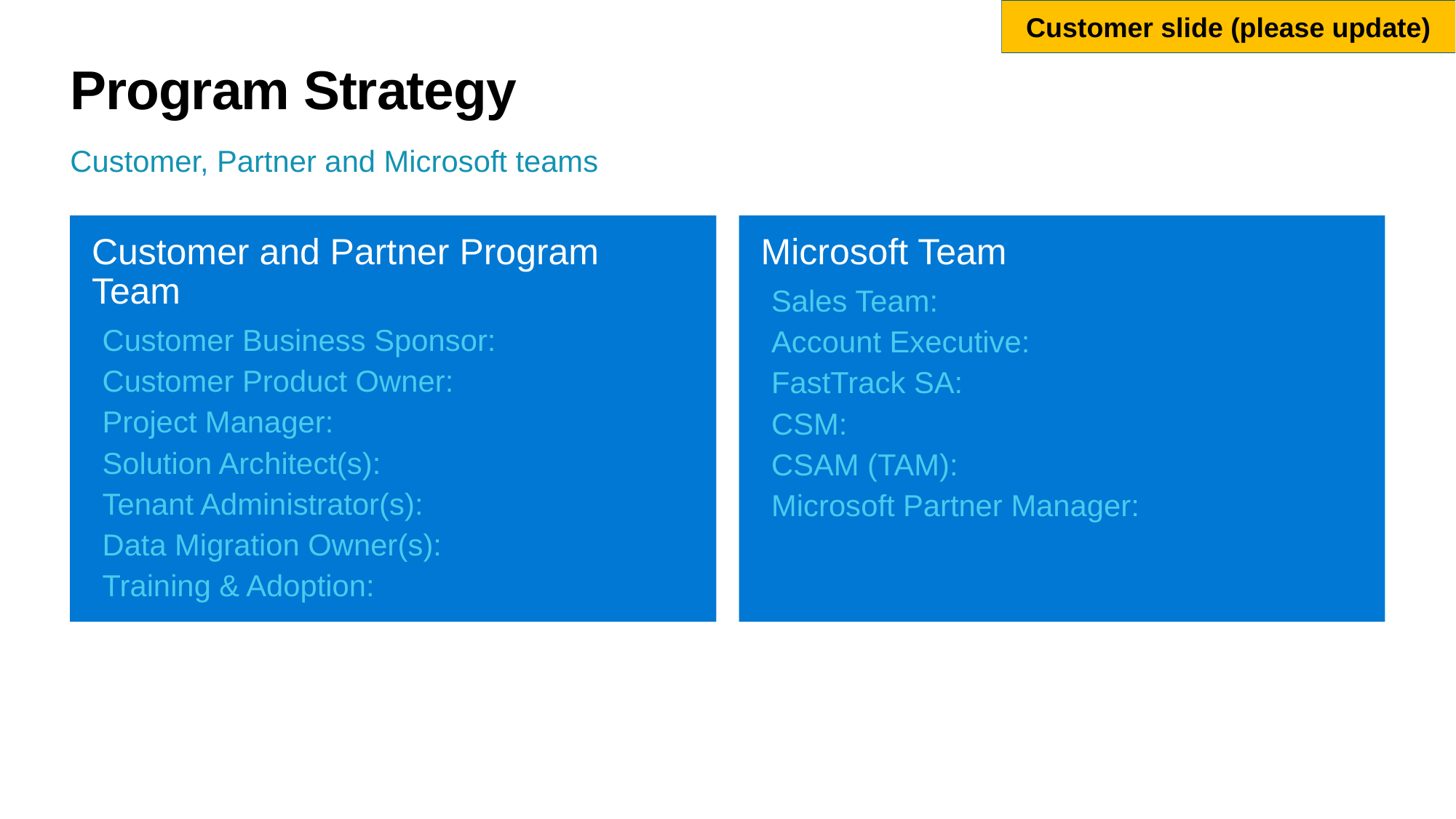

# Program Strategy
Customer, Partner and Microsoft teams
Microsoft Team
Sales Team:
Account Executive:
FastTrack SA:
CSM:
CSAM (TAM):
Microsoft Partner Manager:
Customer and Partner Program Team
Customer Business Sponsor:
Customer Product Owner:
Project Manager:
Solution Architect(s):
Tenant Administrator(s):
Data Migration Owner(s):
Training & Adoption: